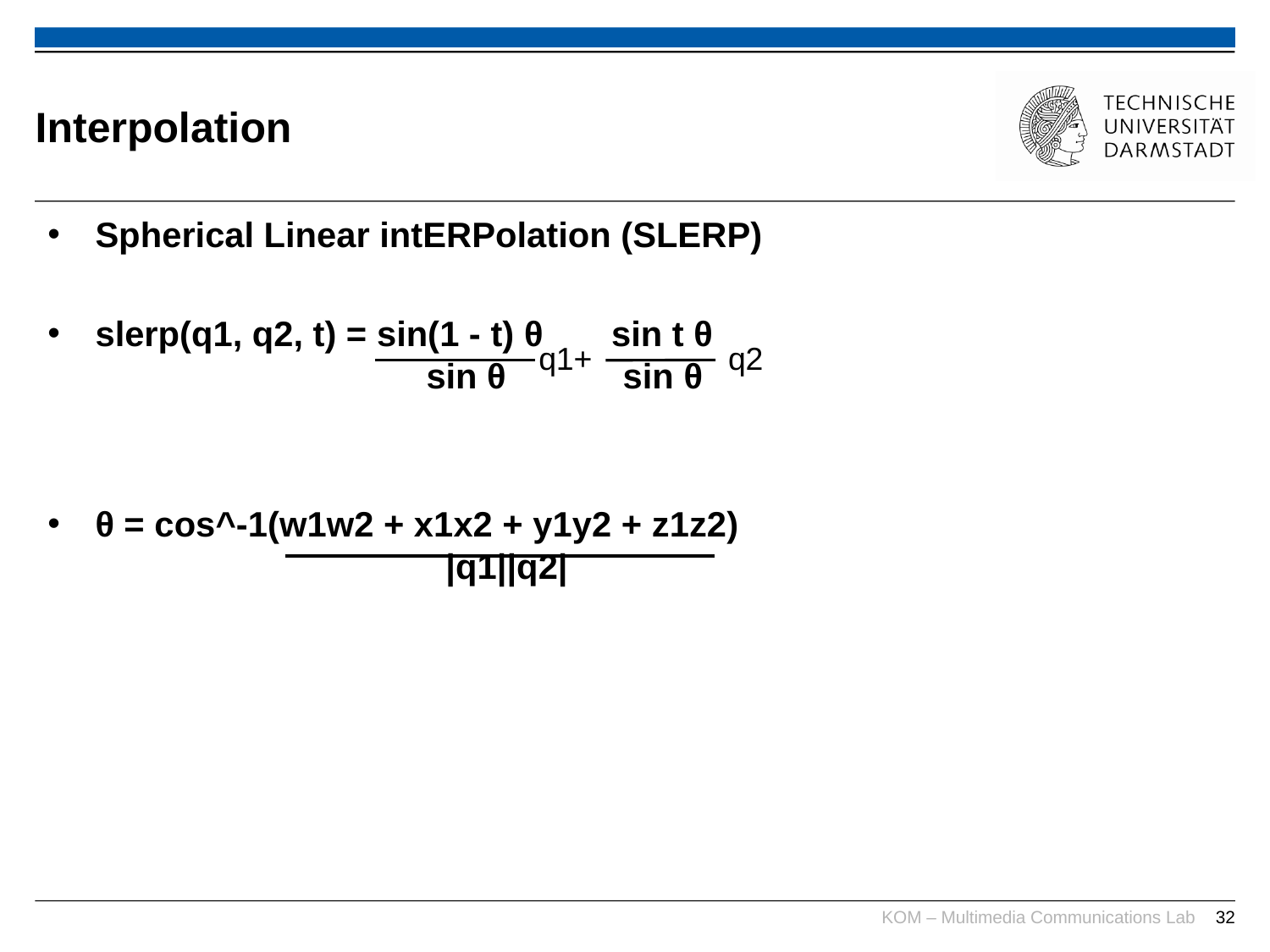

# Interpolation
Spherical Linear intERPolation (SLERP)

slerp(q1, q2, t) = sin(1 - t) θ       sin t θ
                                  sin θ            sin θ

θ = cos^-1(w1w2 + x1x2 + y1y2 + z1z2)
                                    |q1||q2|
q1+
q2